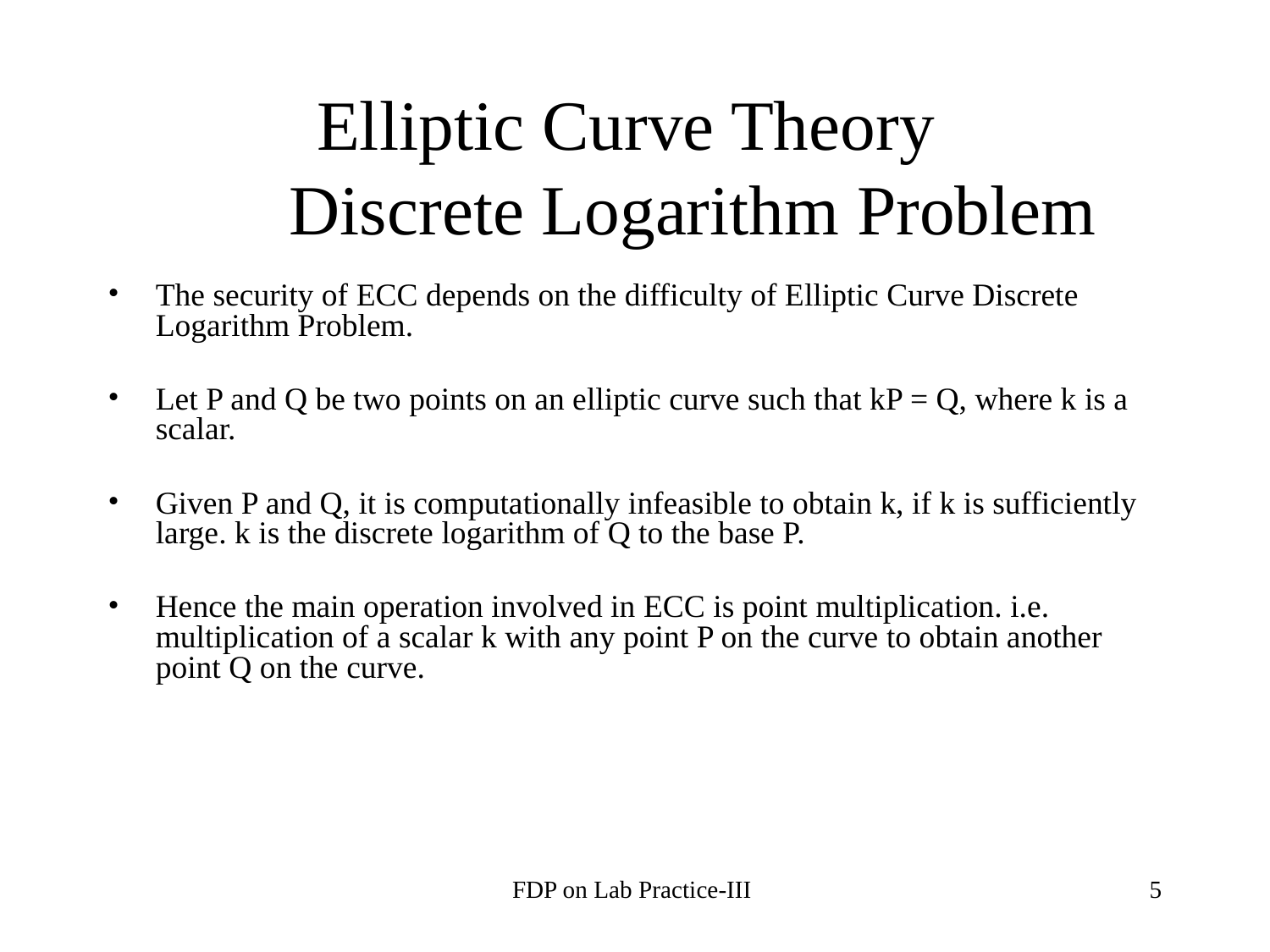

# Elliptic Curve Theory Discrete Logarithm Problem
The security of ECC depends on the difficulty of Elliptic Curve Discrete Logarithm Problem.

Let P and Q be two points on an elliptic curve such that kP = Q, where k is a scalar.

Given P and Q, it is computationally infeasible to obtain k, if k is sufficiently large. k is the discrete logarithm of Q to the base P.

Hence the main operation involved in ECC is point multiplication. i.e. multiplication of a scalar k with any point P on the curve to obtain another point Q on the curve.
FDP on Lab Practice-III
5